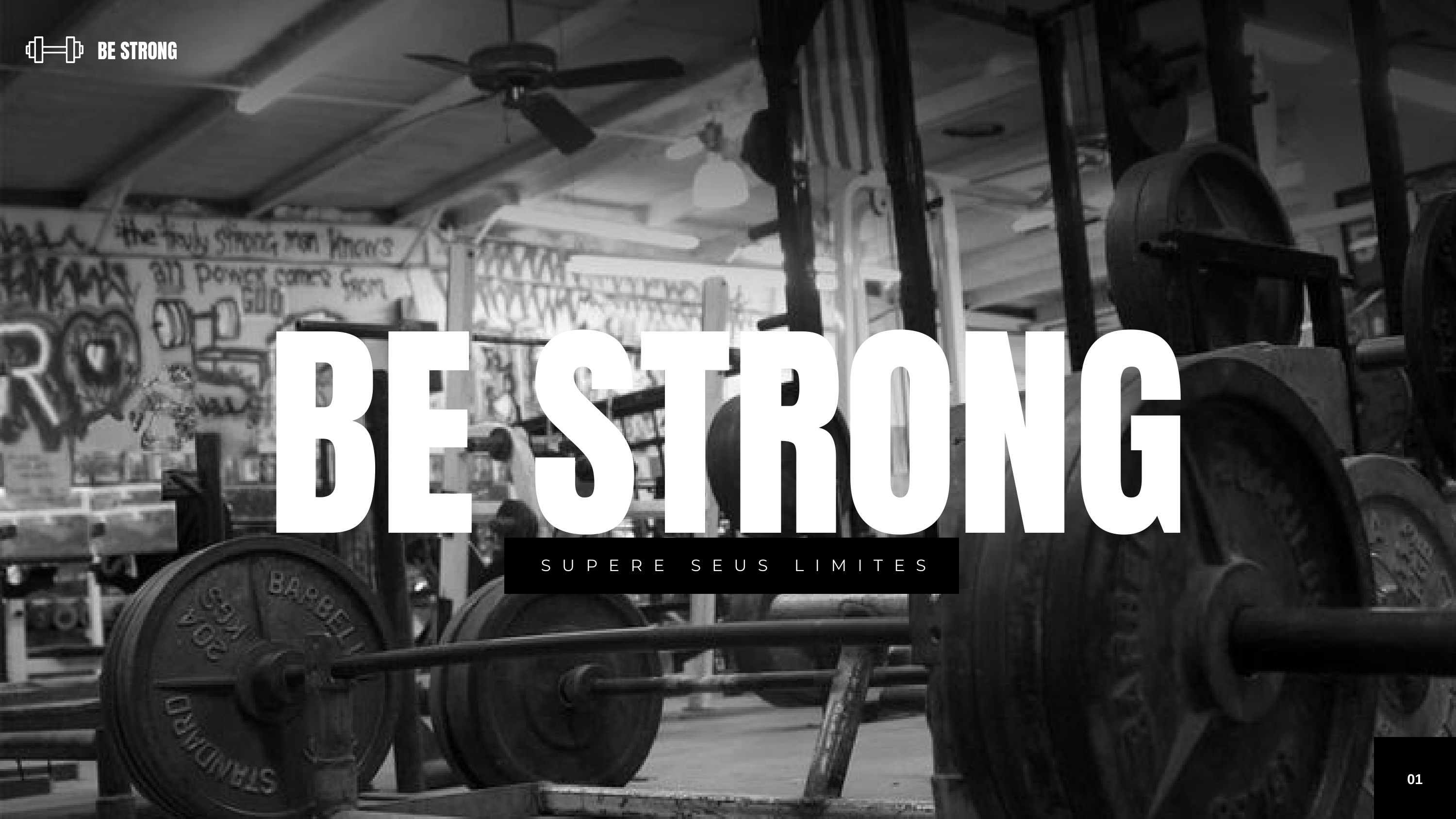

BE STRONG

BE STRONG

SUPERE SEUS LIMITES

01